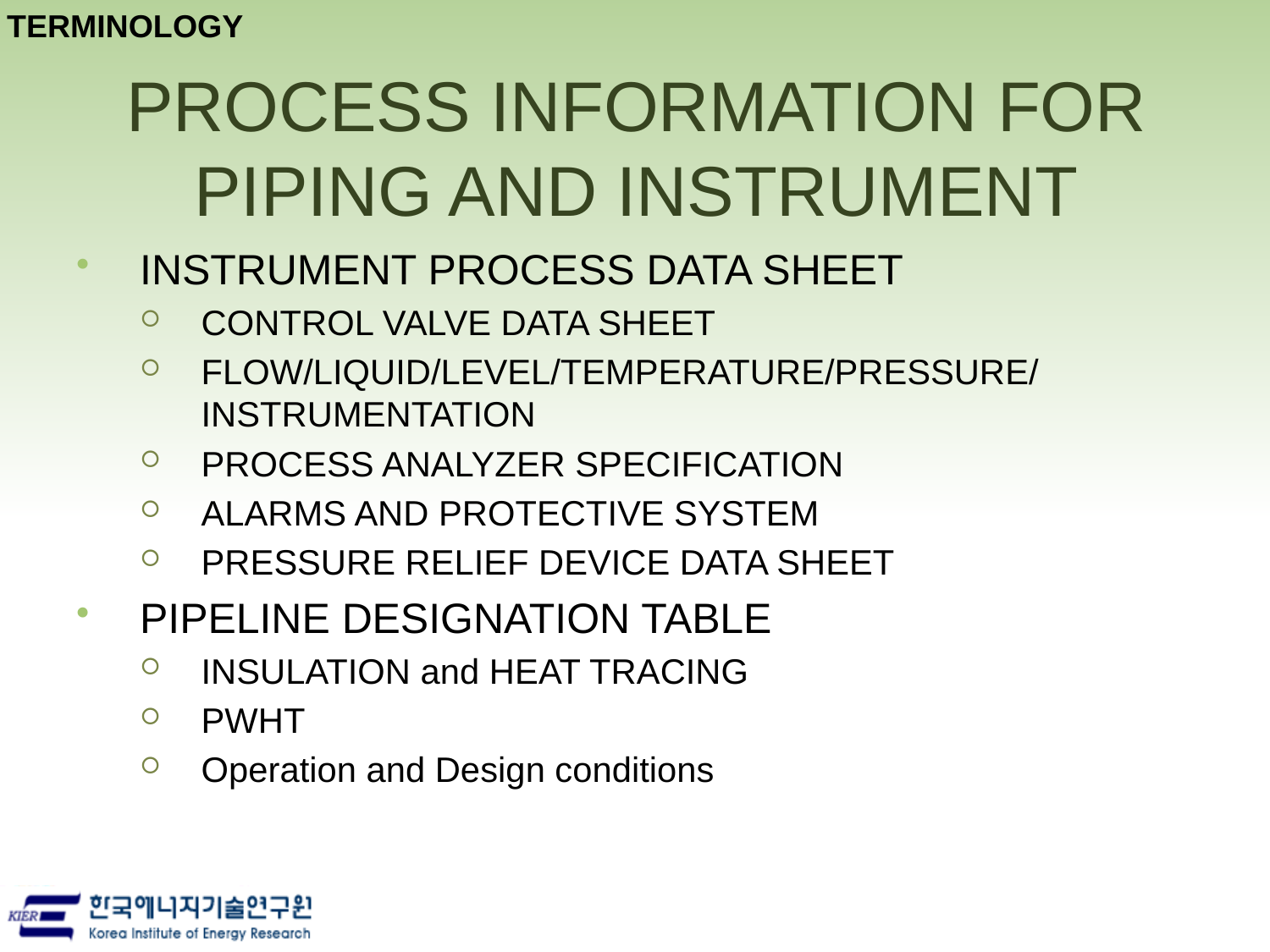

TERMINOLOGY
# PROCESS INFORMATION FOR PIPING AND INSTRUMENT
INSTRUMENT PROCESS DATA SHEET
CONTROL VALVE DATA SHEET
FLOW/LIQUID/LEVEL/TEMPERATURE/PRESSURE/INSTRUMENTATION
PROCESS ANALYZER SPECIFICATION
ALARMS AND PROTECTIVE SYSTEM
PRESSURE RELIEF DEVICE DATA SHEET
PIPELINE DESIGNATION TABLE
INSULATION and HEAT TRACING
PWHT
Operation and Design conditions